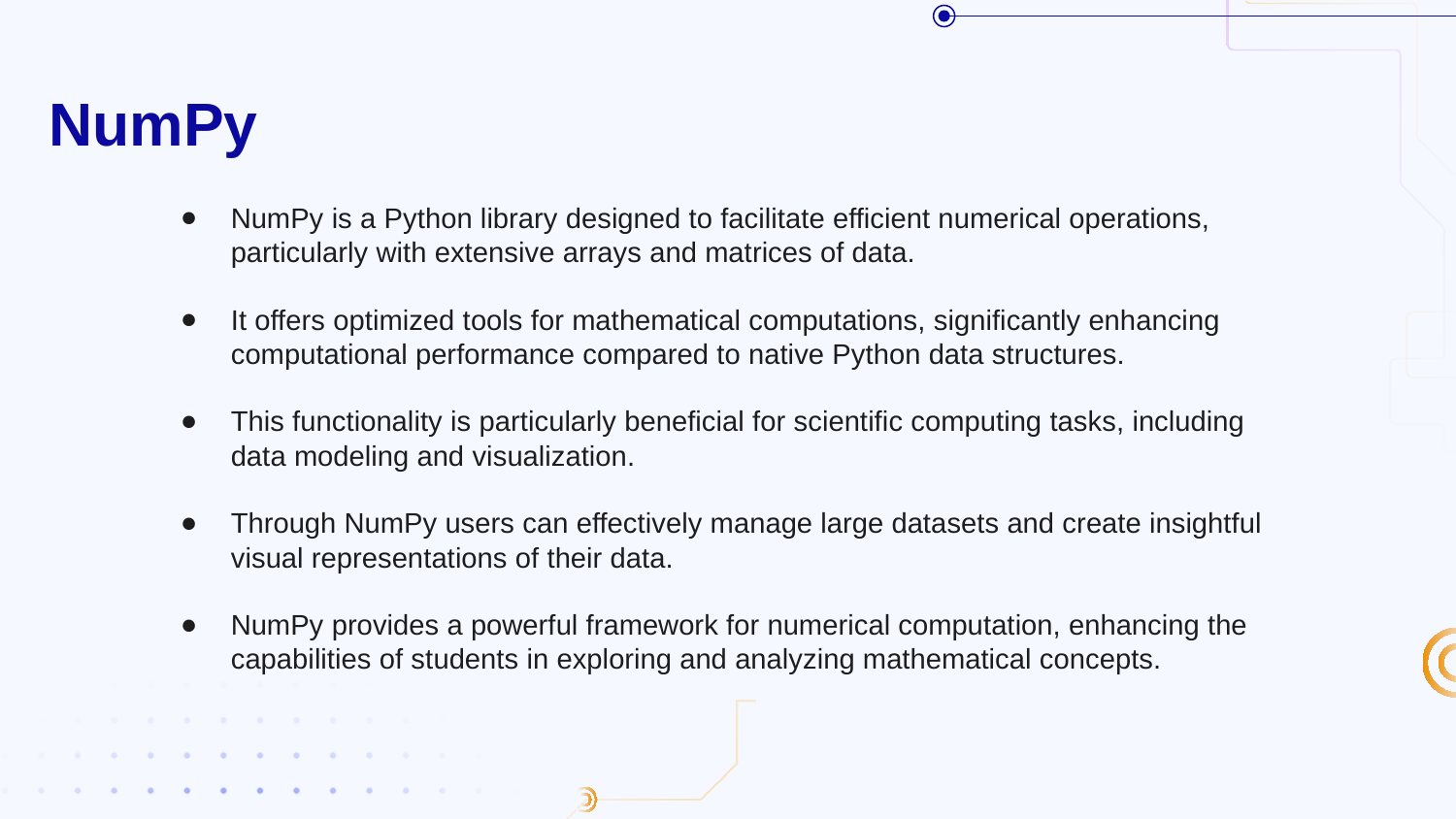

# NumPy
NumPy is a Python library designed to facilitate efficient numerical operations, particularly with extensive arrays and matrices of data.

It offers optimized tools for mathematical computations, significantly enhancing computational performance compared to native Python data structures.

This functionality is particularly beneficial for scientific computing tasks, including data modeling and visualization.

Through NumPy users can effectively manage large datasets and create insightful visual representations of their data.

NumPy provides a powerful framework for numerical computation, enhancing the capabilities of students in exploring and analyzing mathematical concepts.